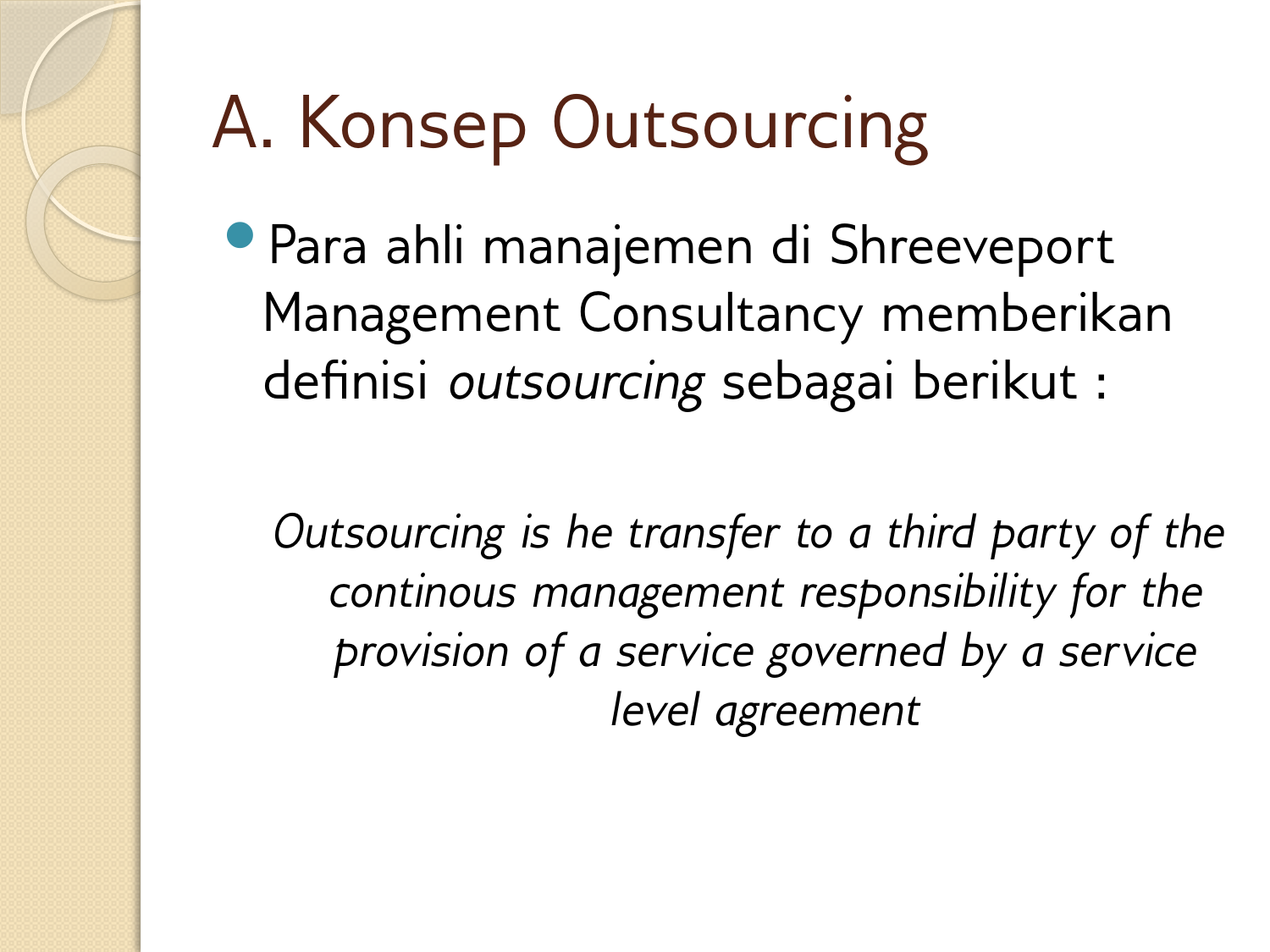

# A. Konsep Outsourcing
Para ahli manajemen di Shreeveport Management Consultancy memberikan definisi outsourcing sebagai berikut :

Outsourcing is he transfer to a third party of the continous management responsibility for the provision of a service governed by a service level agreement